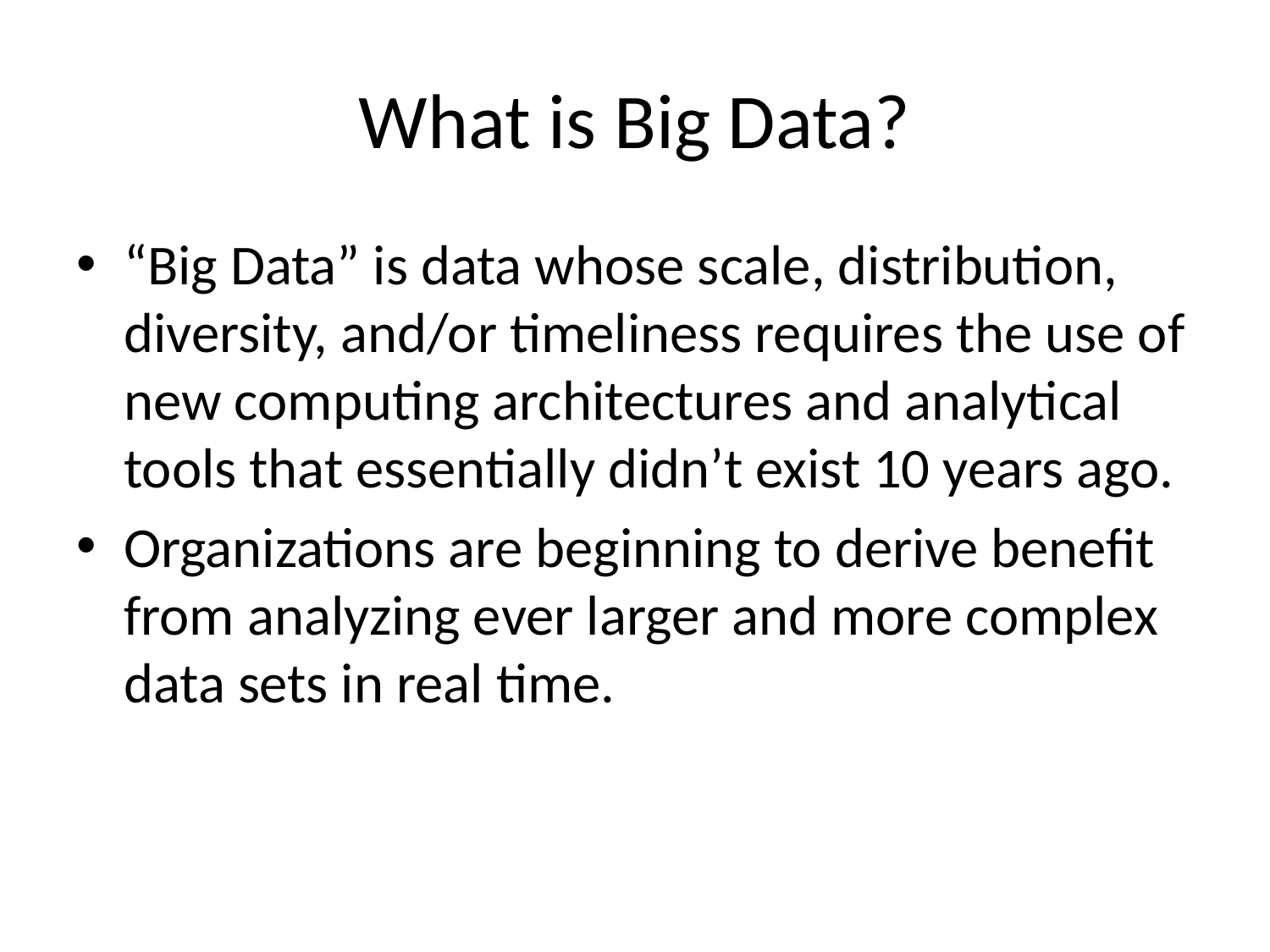

# What is Big Data?
“Big Data” is data whose scale, distribution, diversity, and/or timeliness requires the use of new computing architectures and analytical tools that essentially didn’t exist 10 years ago.
Organizations are beginning to derive benefit from analyzing ever larger and more complex data sets in real time.